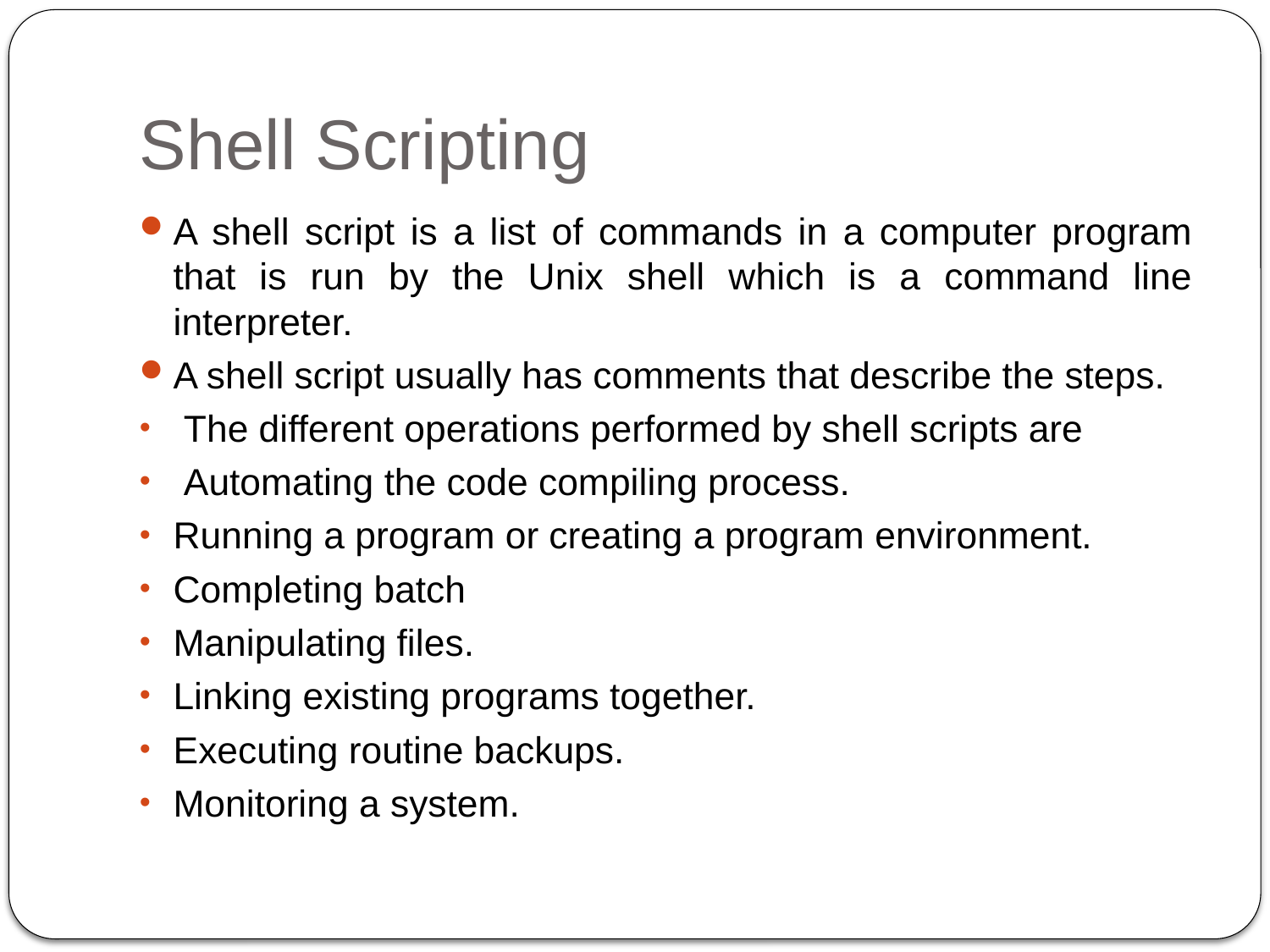

# Shell Scripting
A shell script is a list of commands in a computer program that is run by the Unix shell which is a command line interpreter.
A shell script usually has comments that describe the steps.
 The different operations performed by shell scripts are
 Automating the code compiling process.
Running a program or creating a program environment.
Completing batch
Manipulating files.
Linking existing programs together.
Executing routine backups.
Monitoring a system.